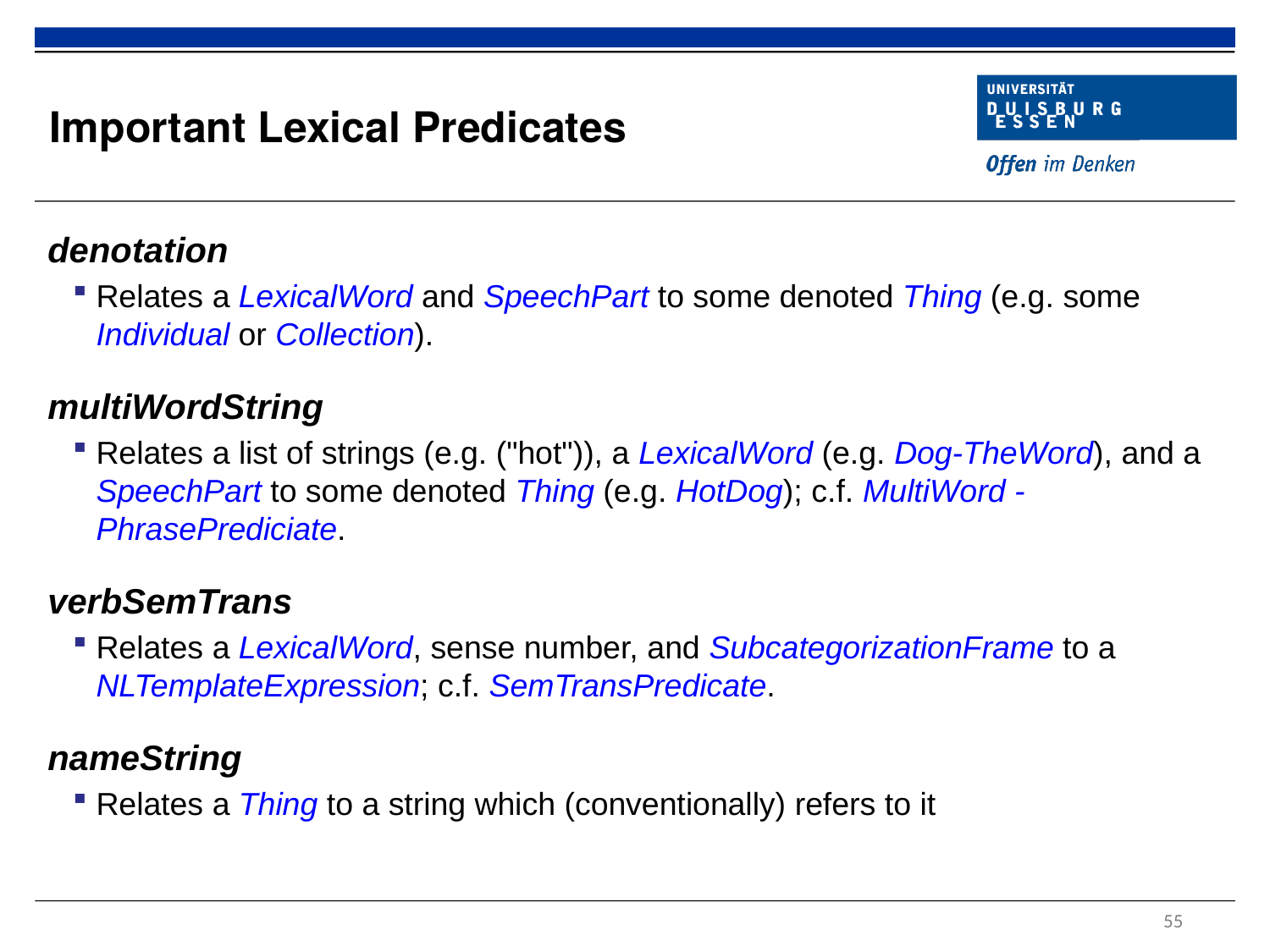

# Important Lexical Predicates
denotation
Relates a LexicalWord and SpeechPart to some denoted Thing (e.g. some Individual or Collection).

multiWordString
Relates a list of strings (e.g. ("hot")), a LexicalWord (e.g. Dog-TheWord), and a SpeechPart to some denoted Thing (e.g. HotDog); c.f. MultiWord -PhrasePrediciate.

verbSemTrans
Relates a LexicalWord, sense number, and SubcategorizationFrame to a NLTemplateExpression; c.f. SemTransPredicate.

nameString
Relates a Thing to a string which (conventionally) refers to it